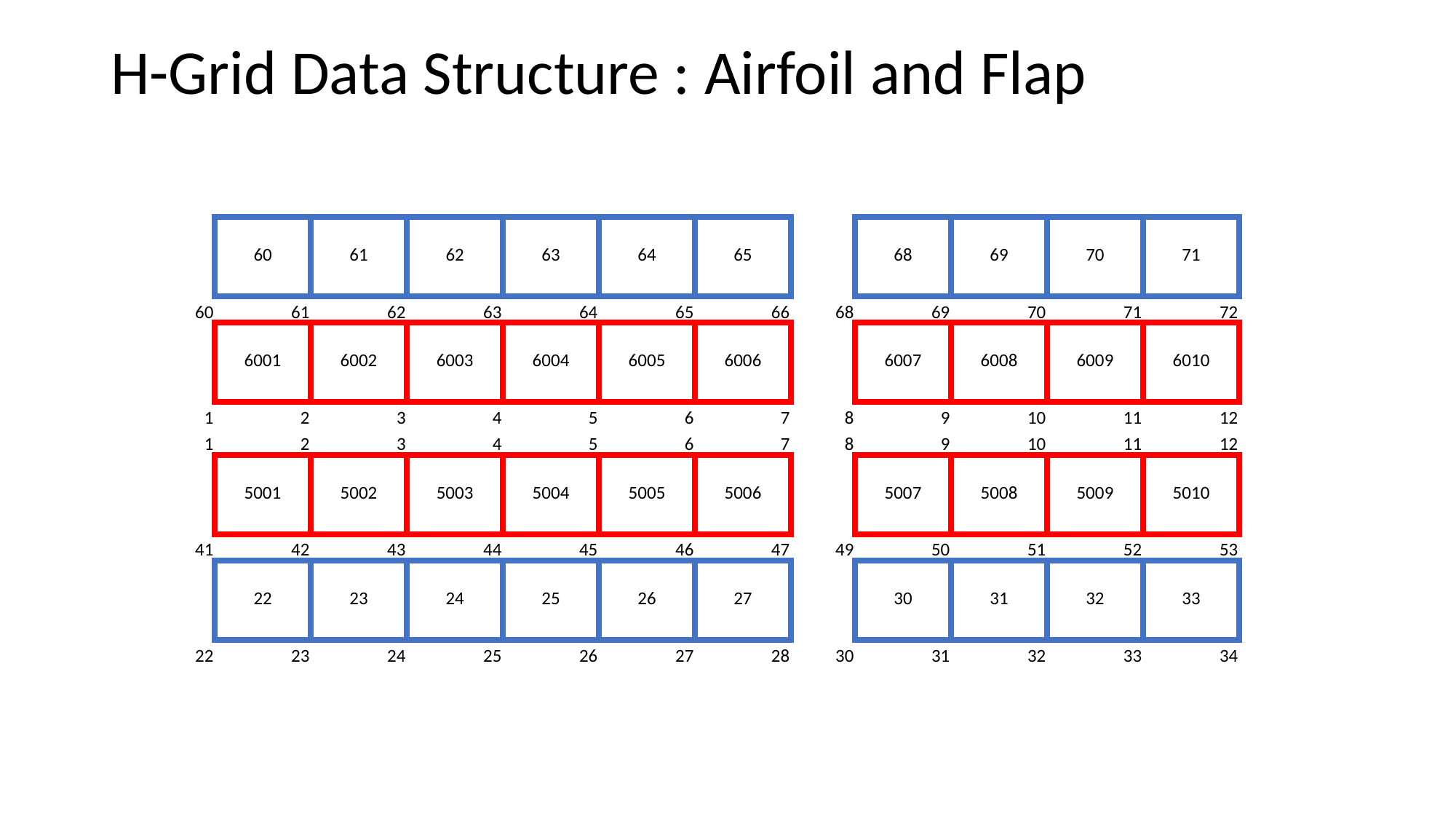

H-Grid Data Structure : Airfoil and Flap
|  |  |  |  |  |  |  |  |  |  |  |  |  |  |  |  |  |  |  |  |  |  |  |  |  |  |  |  |  |  |  |  |  |  |
| --- | --- | --- | --- | --- | --- | --- | --- | --- | --- | --- | --- | --- | --- | --- | --- | --- | --- | --- | --- | --- | --- | --- | --- | --- | --- | --- | --- | --- | --- | --- | --- | --- | --- |
|  | 60 |  |  | 61 |  |  | 62 |  |  | 63 |  |  | 64 |  |  | 65 |  |  |  |  | 68 |  |  | 69 |  |  | 70 |  |  | 71 |  |  |  |
|  |  |  |  |  |  |  |  |  |  |  |  |  |  |  |  |  |  |  |  |  |  |  |  |  |  |  |  |  |  |  |  |  |  |
|  |  |  |  |  |  |  |  |  |  |  |  |  |  |  |  |  |  |  |  |  |  |  |  |  |  |  |  |  |  |  |  |  |  |
| 60 |  |  | 61 |  |  | 62 |  |  | 63 |  |  | 64 |  |  | 65 |  |  | 66 |  | 68 |  |  | 69 |  |  | 70 |  |  | 71 |  |  | 72 |  |
|  | 6001 |  |  | 6002 |  |  | 6003 |  |  | 6004 |  |  | 6005 |  |  | 6006 |  |  |  |  | 6007 |  |  | 6008 |  |  | 6009 |  |  | 6010 |  |  |  |
|  |  |  |  |  |  |  |  |  |  |  |  |  |  |  |  |  |  |  |  |  |  |  |  |  |  |  |  |  |  |  |  |  |  |
|  |  |  |  |  |  |  |  |  |  |  |  |  |  |  |  |  |  |  |  |  |  |  |  |  |  |  |  |  |  |  |  |  |  |
| 1 |  |  | 2 |  |  | 3 |  |  | 4 |  |  | 5 |  |  | 6 |  |  | 7 |  | 8 |  |  | 9 |  |  | 10 |  |  | 11 |  |  | 12 |  |
| 1 |  |  | 2 |  |  | 3 |  |  | 4 |  |  | 5 |  |  | 6 |  |  | 7 |  | 8 |  |  | 9 |  |  | 10 |  |  | 11 |  |  | 12 |  |
|  | 5001 |  |  | 5002 |  |  | 5003 |  |  | 5004 |  |  | 5005 |  |  | 5006 |  |  |  |  | 5007 |  |  | 5008 |  |  | 5009 |  |  | 5010 |  |  |  |
|  |  |  |  |  |  |  |  |  |  |  |  |  |  |  |  |  |  |  |  |  |  |  |  |  |  |  |  |  |  |  |  |  |  |
|  |  |  |  |  |  |  |  |  |  |  |  |  |  |  |  |  |  |  |  |  |  |  |  |  |  |  |  |  |  |  |  |  |  |
| 41 |  |  | 42 |  |  | 43 |  |  | 44 |  |  | 45 |  |  | 46 |  |  | 47 |  | 49 |  |  | 50 |  |  | 51 |  |  | 52 |  |  | 53 |  |
|  | 22 |  |  | 23 |  |  | 24 |  |  | 25 |  |  | 26 |  |  | 27 |  |  |  |  | 30 |  |  | 31 |  |  | 32 |  |  | 33 |  |  |  |
|  |  |  |  |  |  |  |  |  |  |  |  |  |  |  |  |  |  |  |  |  |  |  |  |  |  |  |  |  |  |  |  |  |  |
|  |  |  |  |  |  |  |  |  |  |  |  |  |  |  |  |  |  |  |  |  |  |  |  |  |  |  |  |  |  |  |  |  |  |
| 22 |  |  | 23 |  |  | 24 |  |  | 25 |  |  | 26 |  |  | 27 |  |  | 28 |  | 30 |  |  | 31 |  |  | 32 |  |  | 33 |  |  | 34 |  |